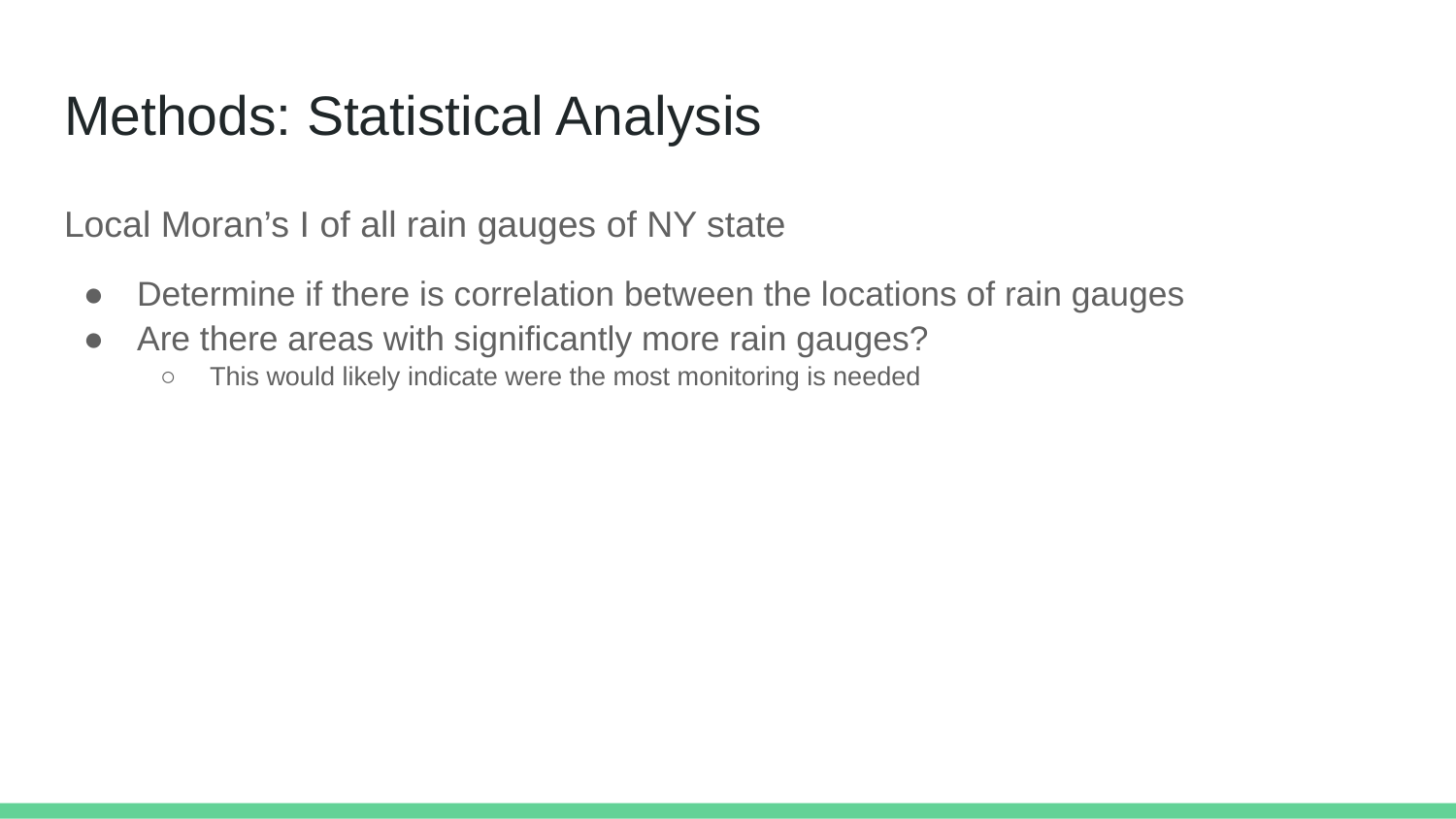

# Methods: Statistical Analysis
Local Moran’s I of all rain gauges of NY state
Determine if there is correlation between the locations of rain gauges
Are there areas with significantly more rain gauges?
This would likely indicate were the most monitoring is needed